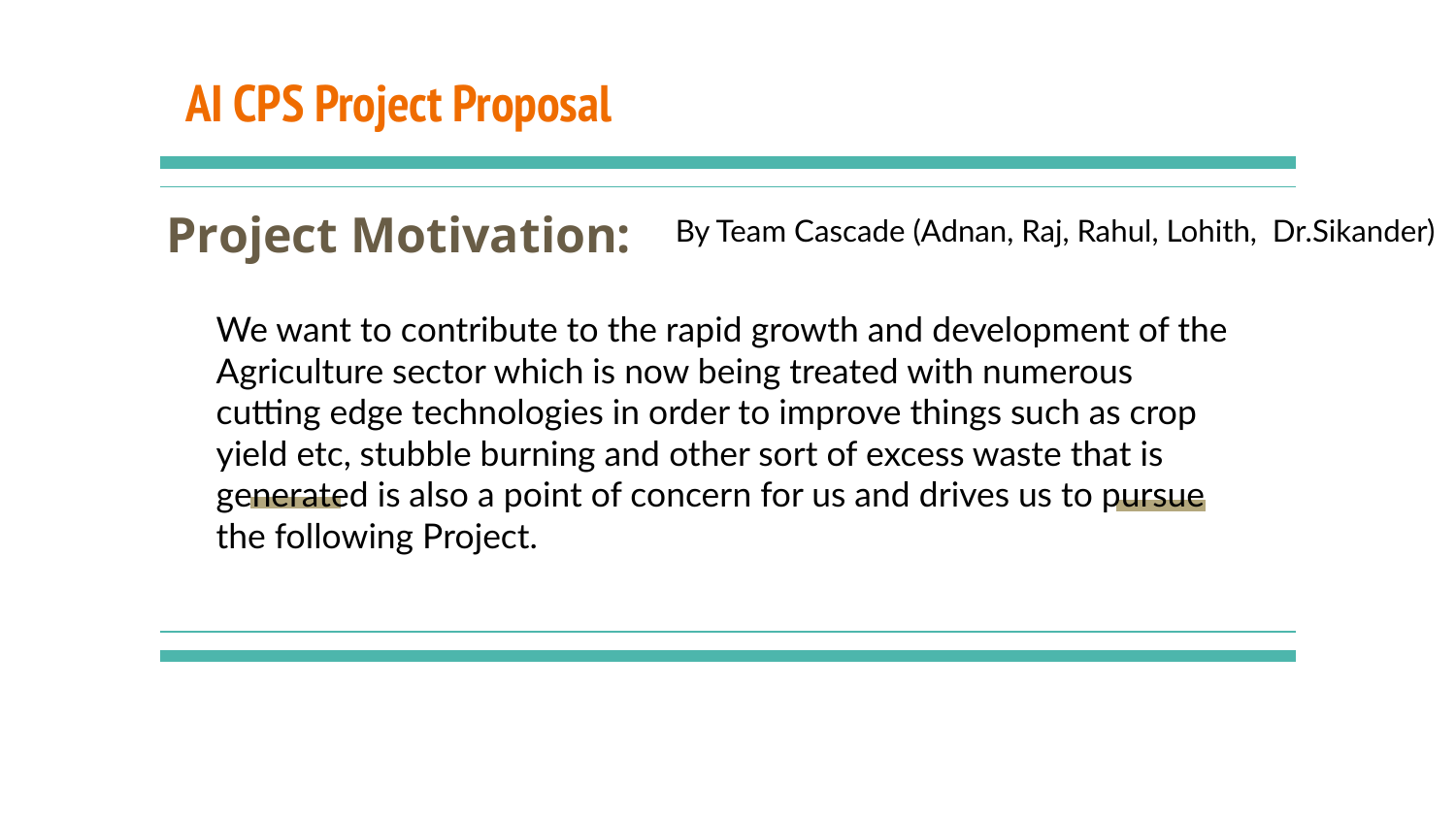

# AI CPS Project Proposal
Project Motivation:
By Team Cascade (Adnan, Raj, Rahul, Lohith,  Dr.Sikander)
We want to contribute to the rapid growth and development of the Agriculture sector which is now being treated with numerous cutting edge technologies in order to improve things such as crop yield etc, stubble burning and other sort of excess waste that is generated is also a point of concern for us and drives us to pursue the following Project.